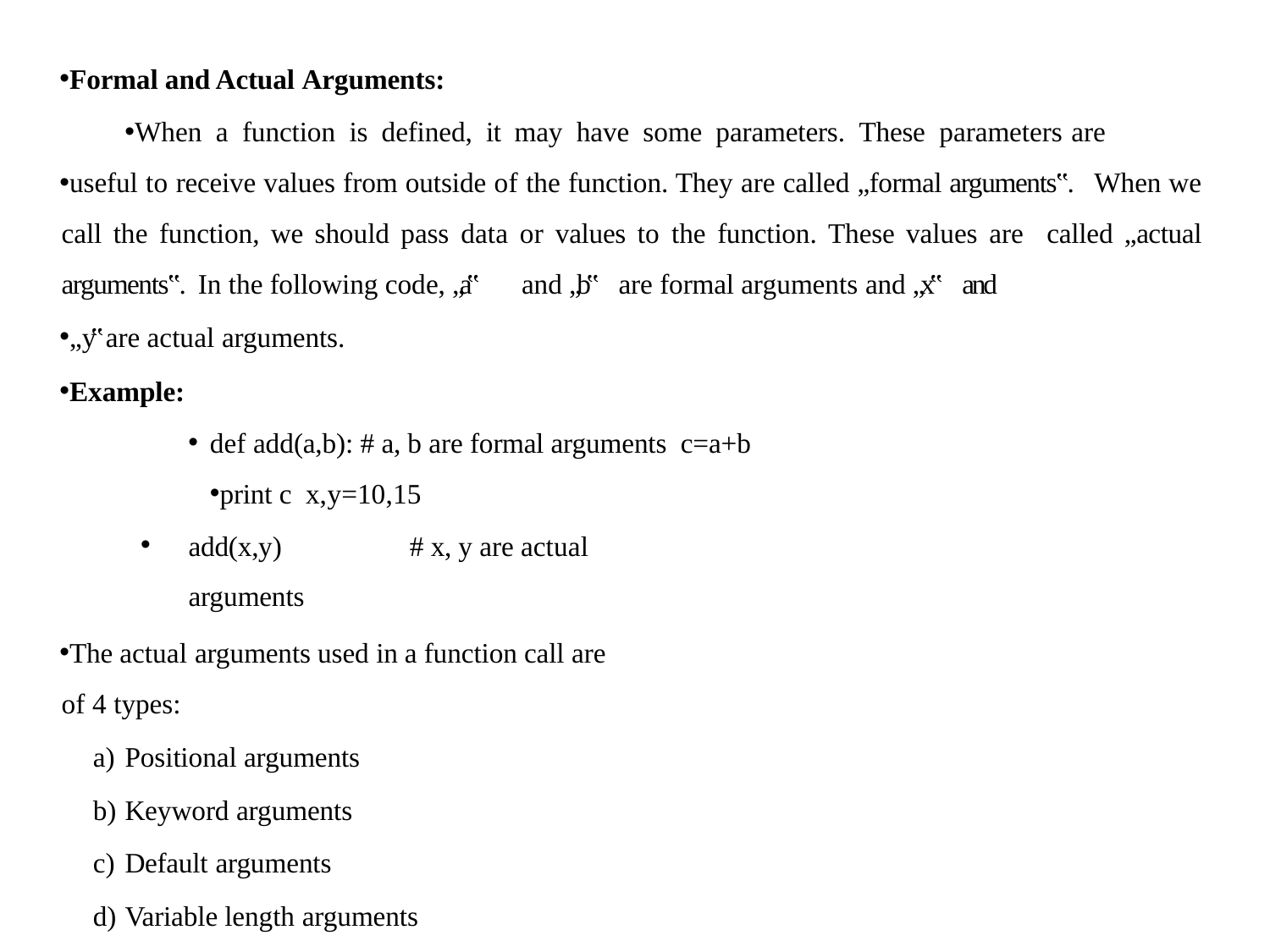

Formal and Actual Arguments:
When  a  function  is  defined,  it  may  have  some  parameters.  These  parameters are
useful to receive values from outside of the function. They are called „formal arguments‟.   When we call the function, we should pass data or values to the function. These values are  called „actual arguments‟.  In the following code, „a‟                   and „b‟      are formal arguments and „x‟      and
„y‟ are actual arguments.
Example:
def add(a,b): # a, b are formal arguments  c=a+b
print c  x,y=10,15
add(x,y)	# x, y are actual arguments
The actual arguments used in a function call are of 4 types:
Positional arguments
Keyword arguments
Default arguments
Variable length arguments